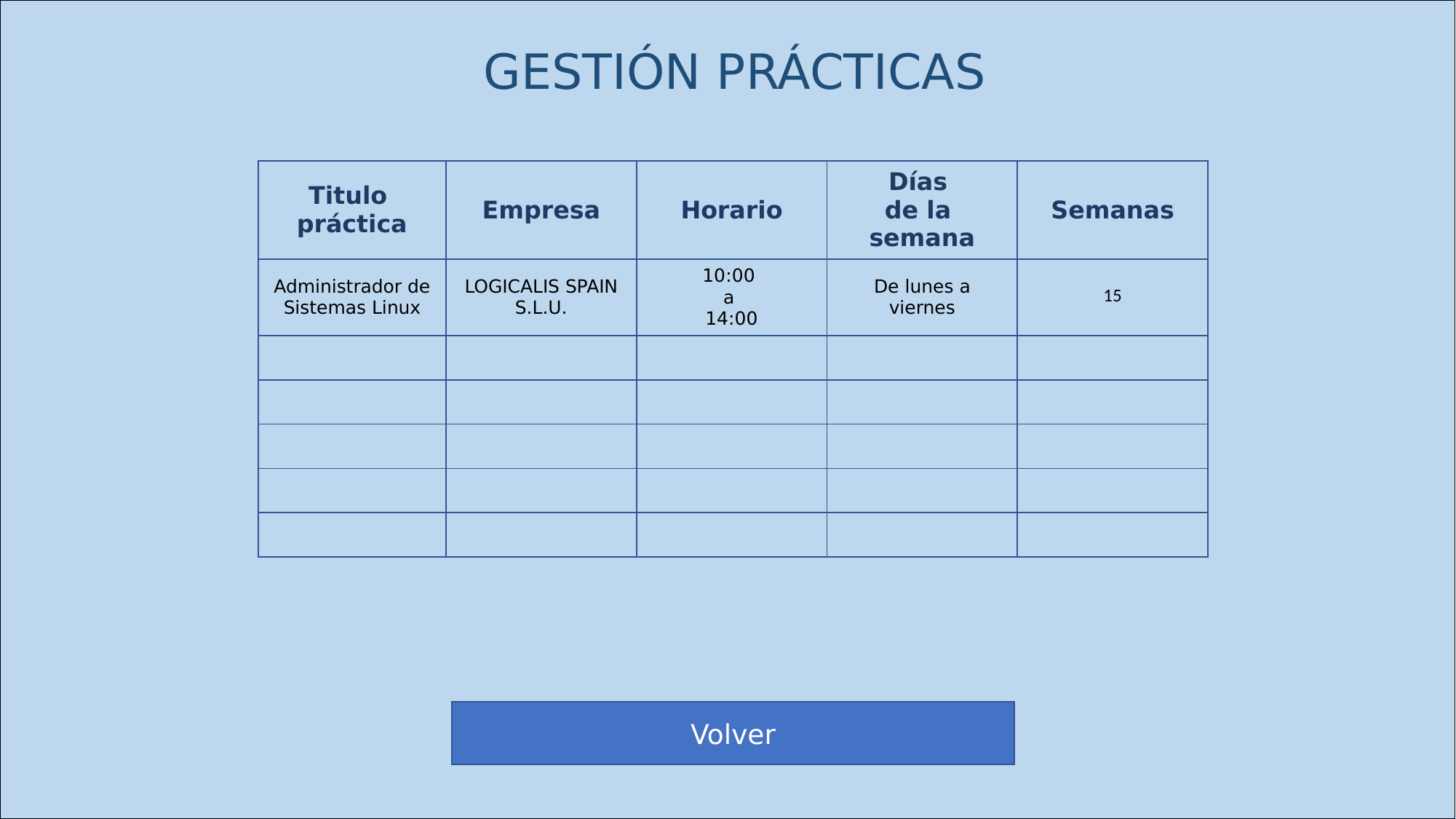

GESTIÓN PRÁCTICAS
| Titulo práctica | Empresa | Horario | Días de la semana | Semanas |
| --- | --- | --- | --- | --- |
| Administrador de Sistemas Linux | LOGICALIS SPAIN S.L.U. | 10:00 a 14:00 | De lunes a viernes | 15 |
|  |  |  |  |  |
|  |  |  |  |  |
|  |  |  |  |  |
|  |  |  |  |  |
|  |  |  |  |  |

Volver